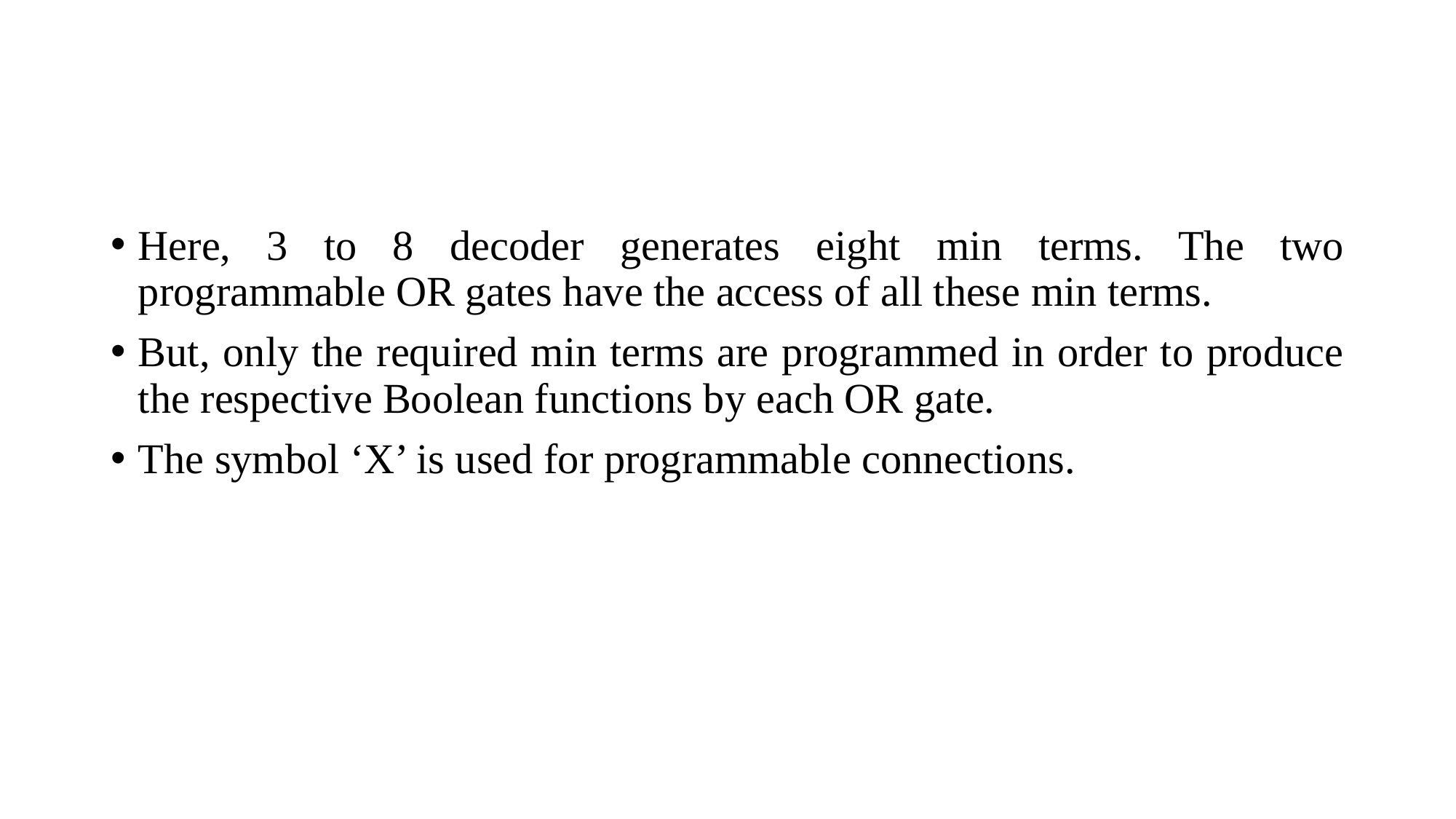

Here, 3 to 8 decoder generates eight min terms. The two programmable OR gates have the access of all these min terms.
But, only the required min terms are programmed in order to produce the respective Boolean functions by each OR gate.
The symbol ‘X’ is used for programmable connections.